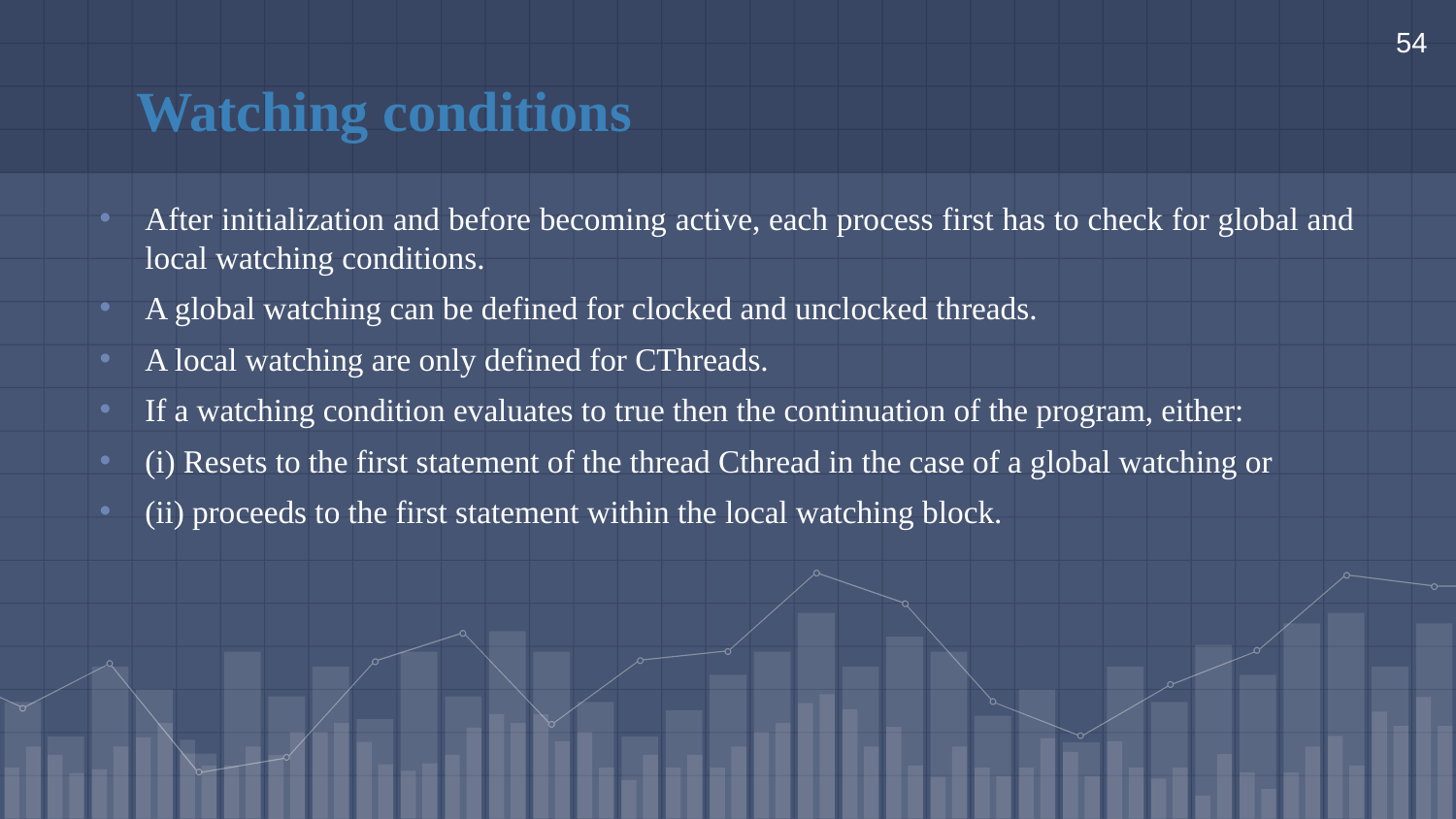

54
# Watching conditions
After initialization and before becoming active, each process first has to check for global and local watching conditions.
A global watching can be defined for clocked and unclocked threads.
A local watching are only defined for CThreads.
If a watching condition evaluates to true then the continuation of the program, either:
(i) Resets to the first statement of the thread Cthread in the case of a global watching or
(ii) proceeds to the first statement within the local watching block.